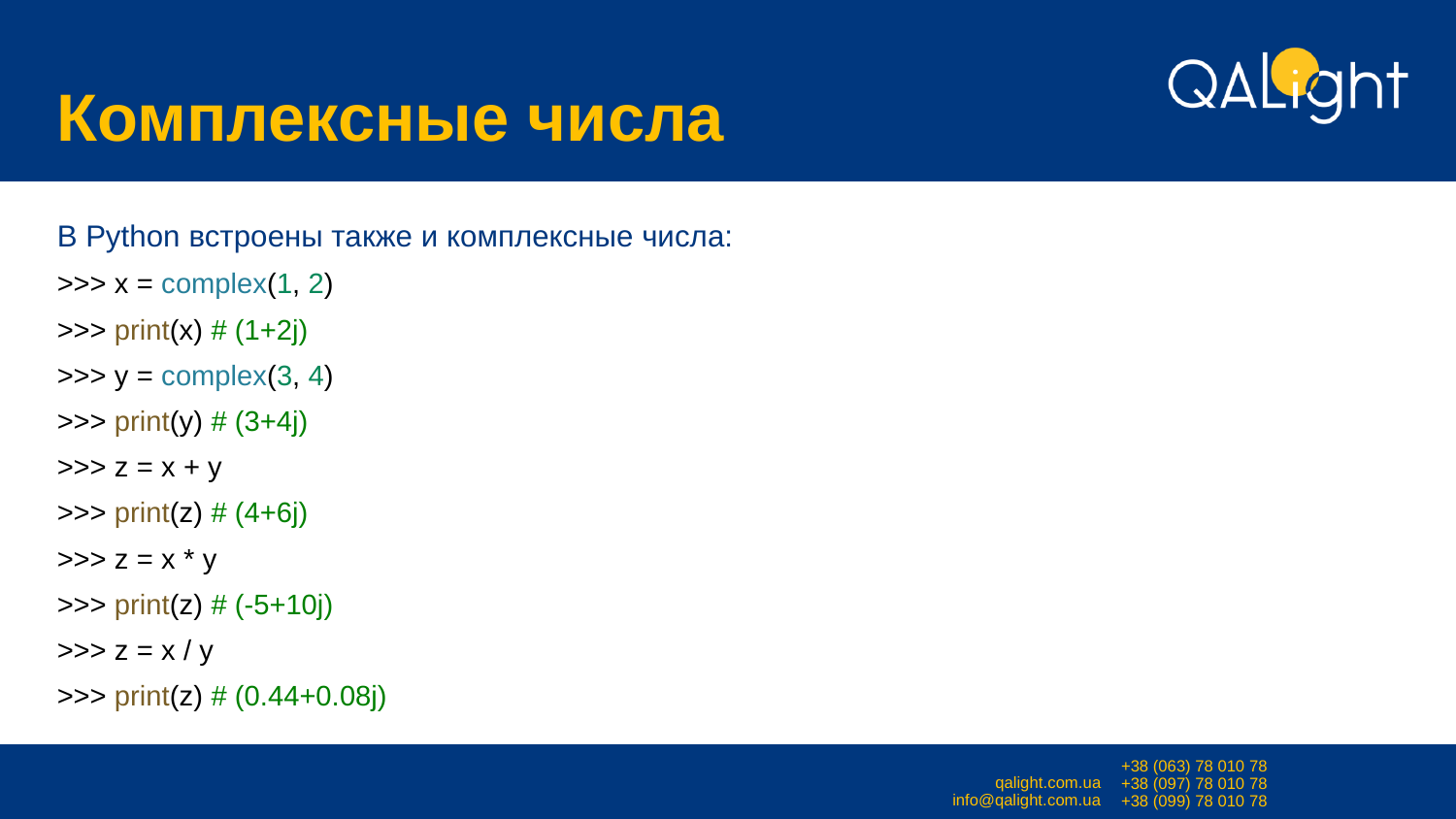

# Комплексные числа
В Python встроены также и комплексные числа:
>>> x = complex(1, 2)
>>> print(x) # (1+2j)
>>> y = complex(3, 4)
>>> print(y) # (3+4j)
>>> z = x + y
>>> print(z) # (4+6j)
>>> z = x * y
>>> print(z) # (-5+10j)
>>> z = x / y
>>> print(z) # (0.44+0.08j)